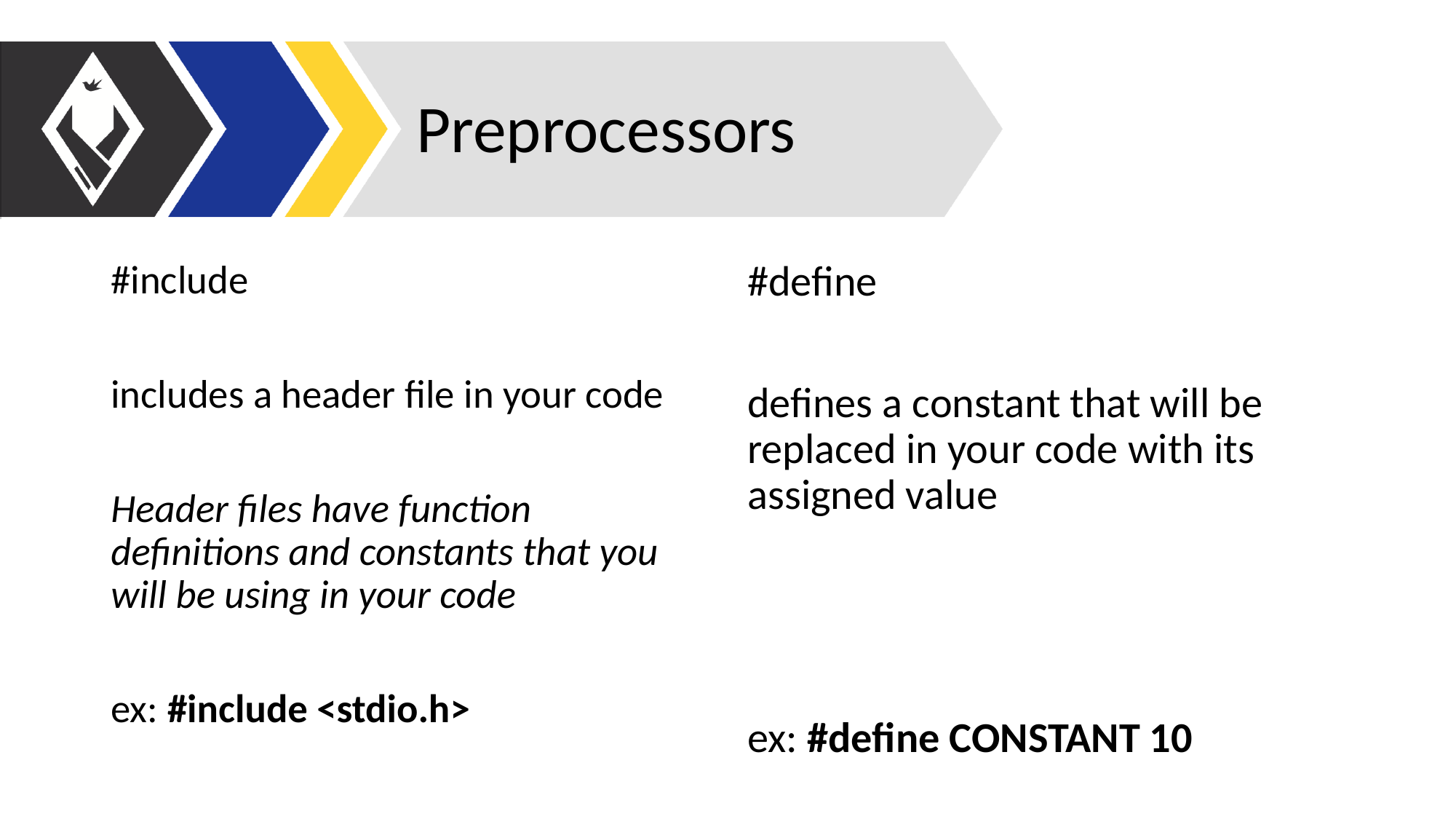

# Preprocessors
#include

includes a header file in your code

Header files have function definitions and constants that you will be using in your code

ex: #include <stdio.h>

#define

defines a constant that will be replaced in your code with its assigned value

ex: #define CONSTANT 10